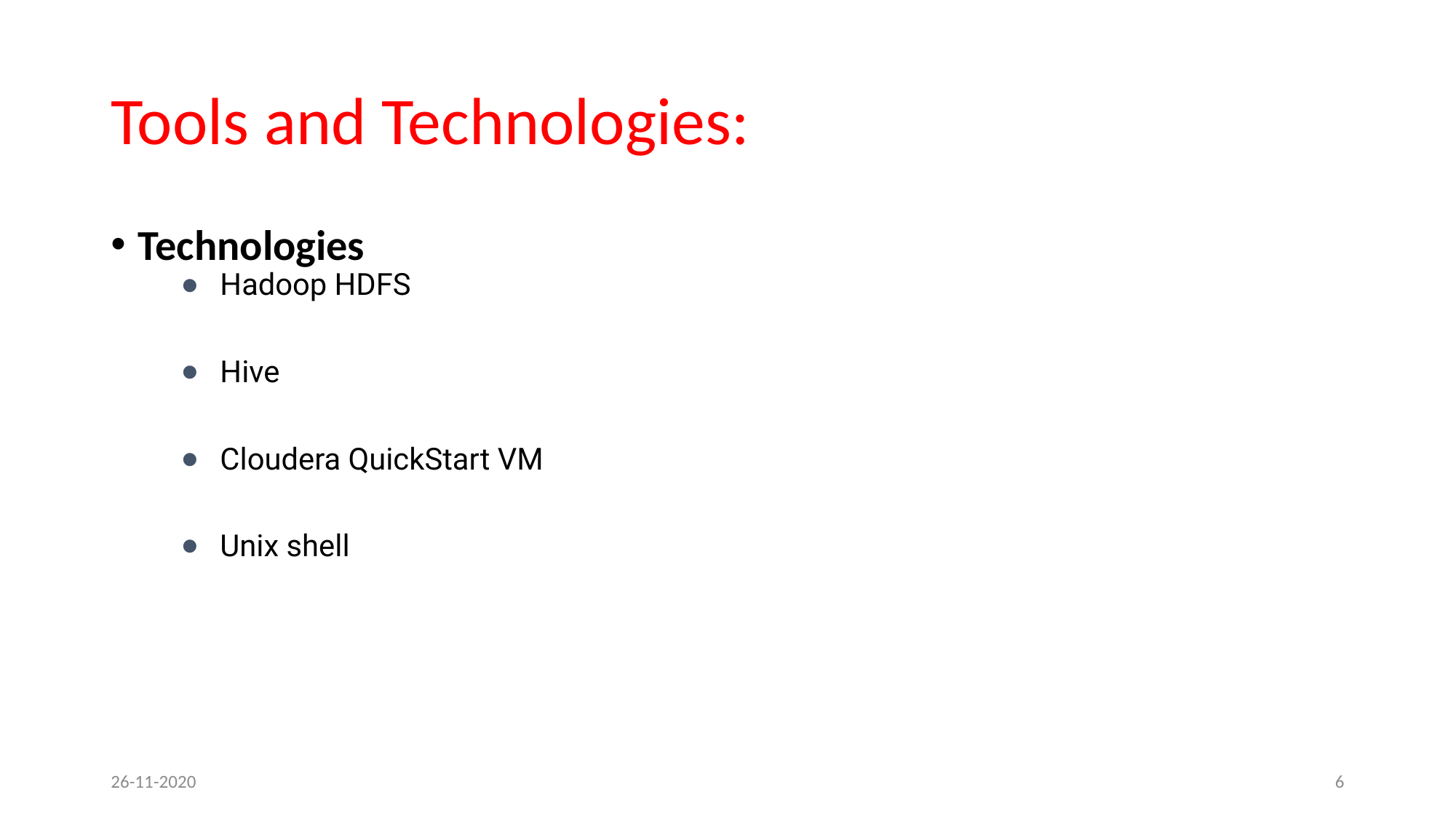

# Tools and Technologies:
Technologies
Hadoop HDFS

Hive

Cloudera QuickStart VM

Unix shell

26-11-2020
6